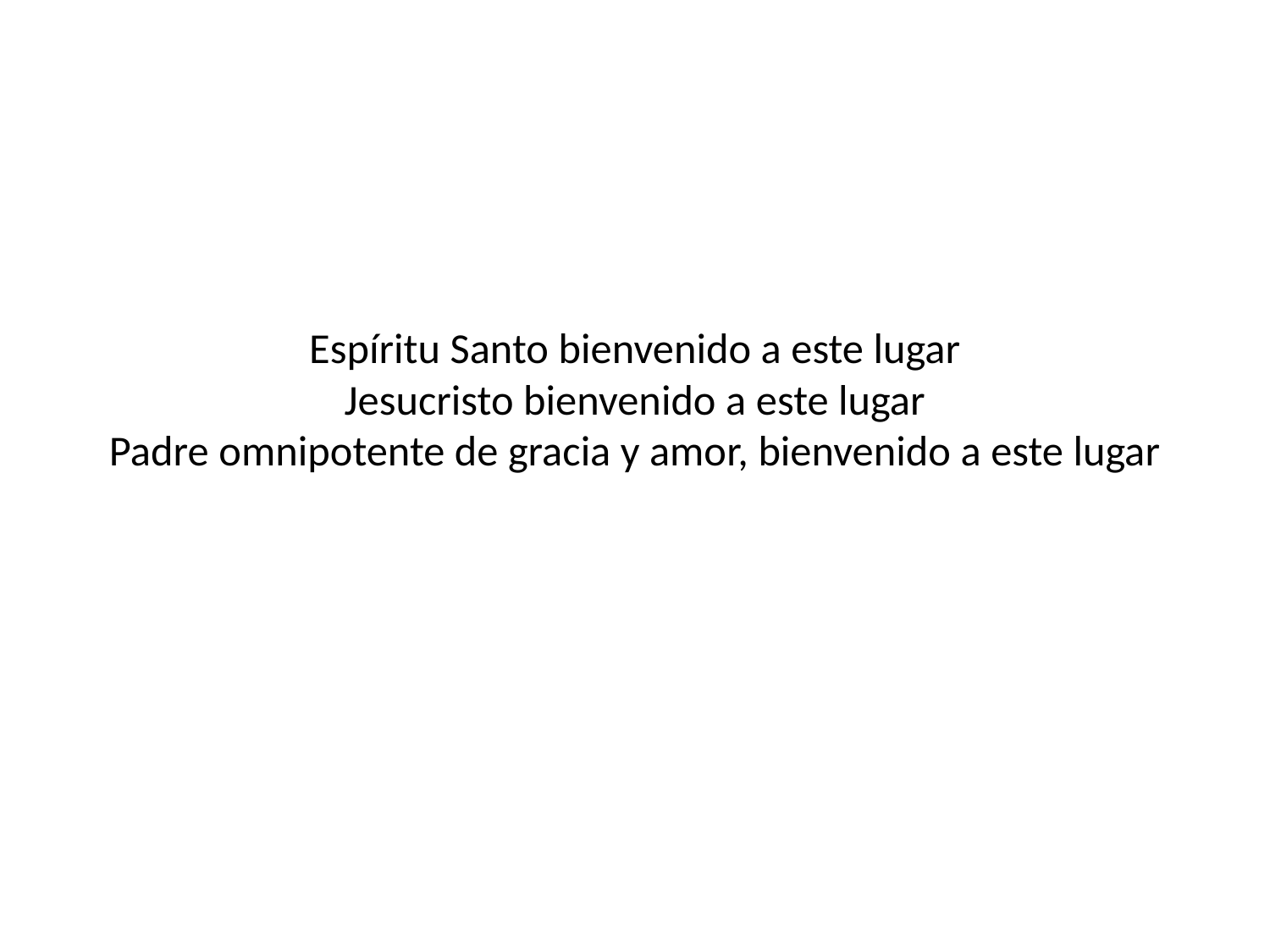

# Espíritu Santo bienvenido a este lugar Jesucristo bienvenido a este lugar Padre omnipotente de gracia y amor, bienvenido a este lugar